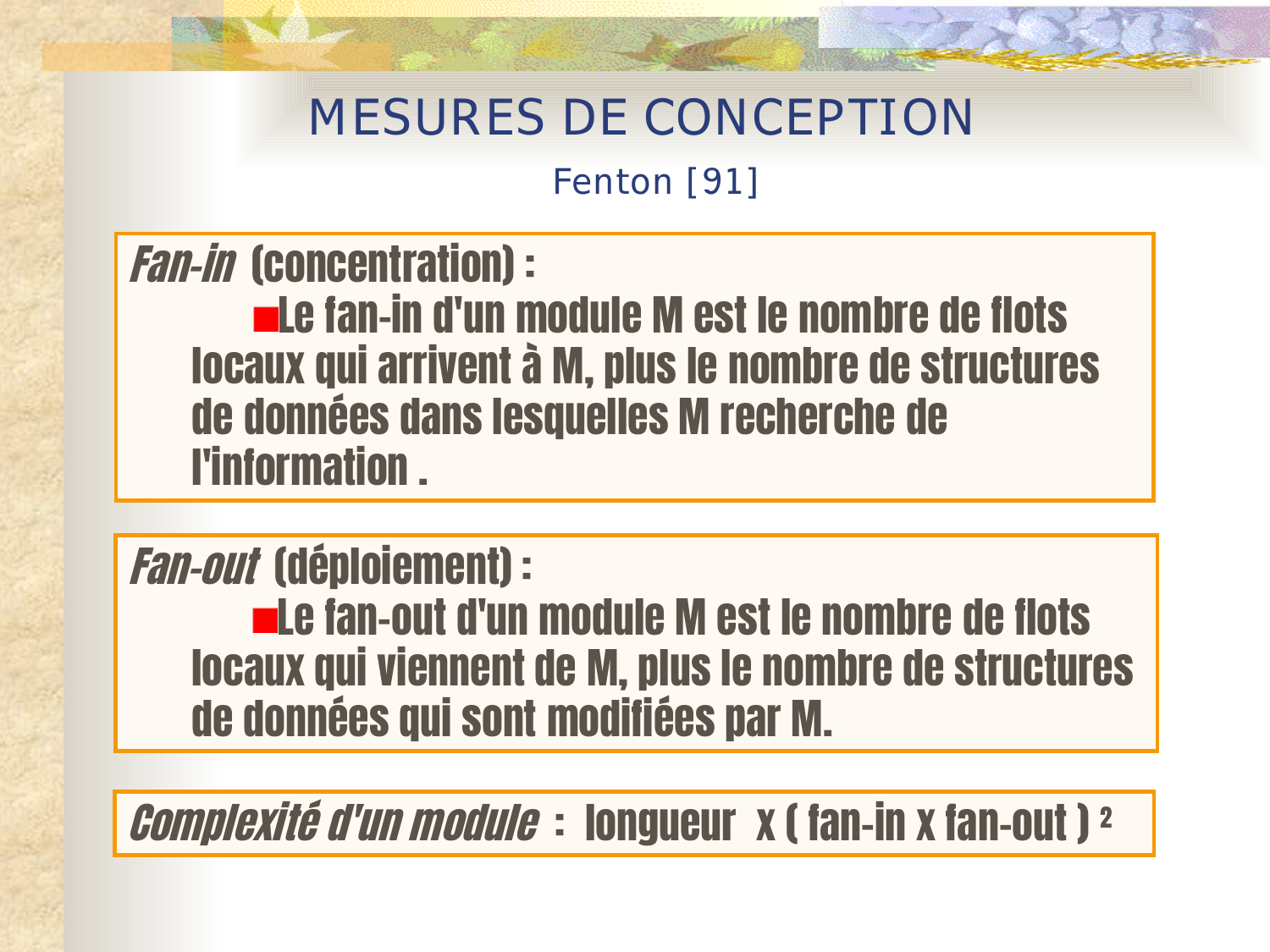

# MESURES DE CONCEPTION Fenton [91]
Fan-in  (concentration) :
Le fan-in d'un module M est le nombre de flots locaux qui arrivent à M, plus le nombre de structures de données dans lesquelles M recherche de l'information .
Fan-out  (déploiement) :
Le fan-out d'un module M est le nombre de flots locaux qui viennent de M, plus le nombre de structures de données qui sont modifiées par M.
Complexité d'un module  :  longueur  x ( fan-in x fan-out ) 2